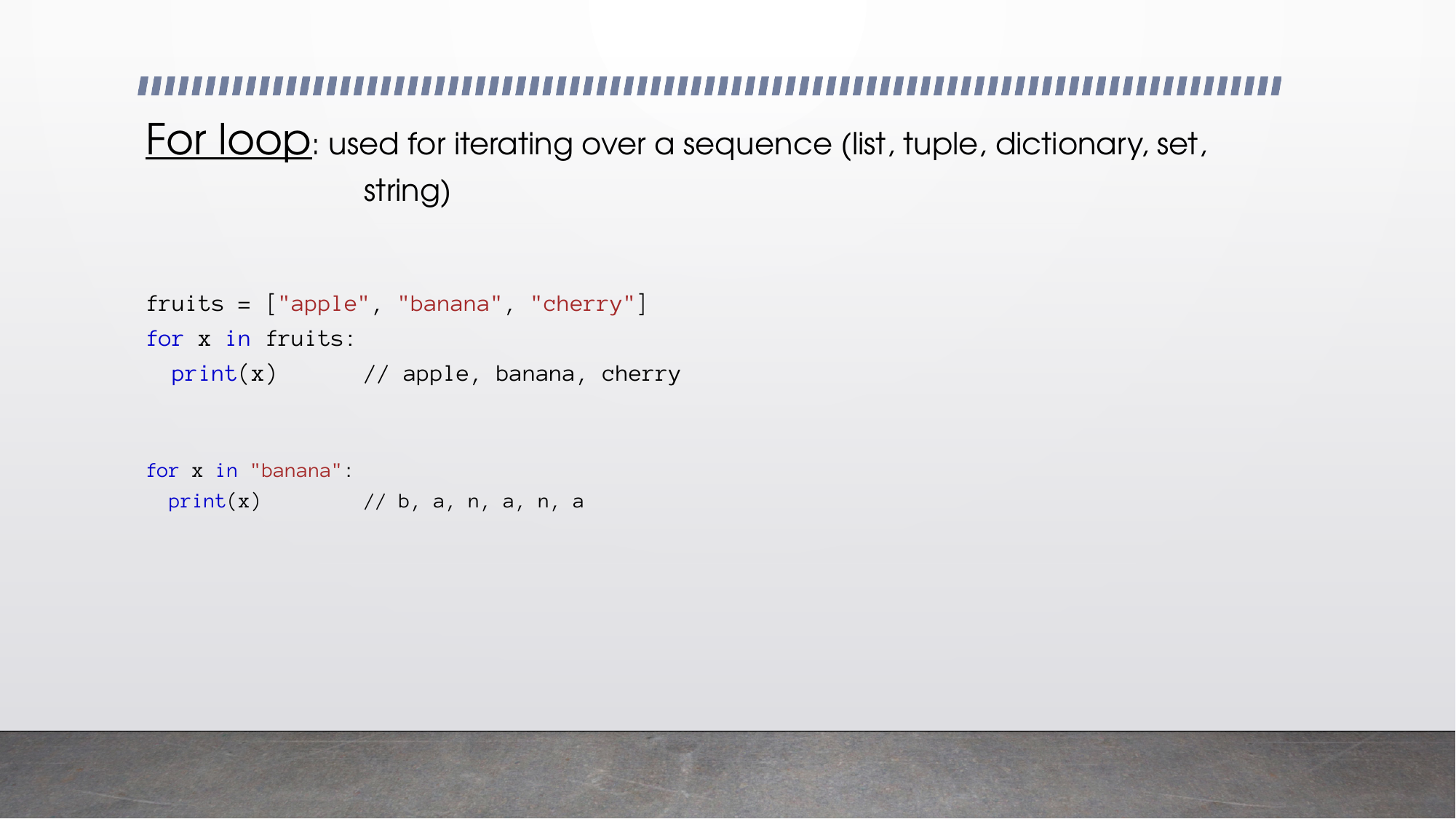

For loop: used for iterating over a sequence (list, tuple, dictionary, set,  			string)

fruits = ["apple", "banana", "cherry"]
for x in fruits:
  print(x)	// apple, banana, cherry

for x in "banana":
  print(x)	// b, a, n, a, n, a